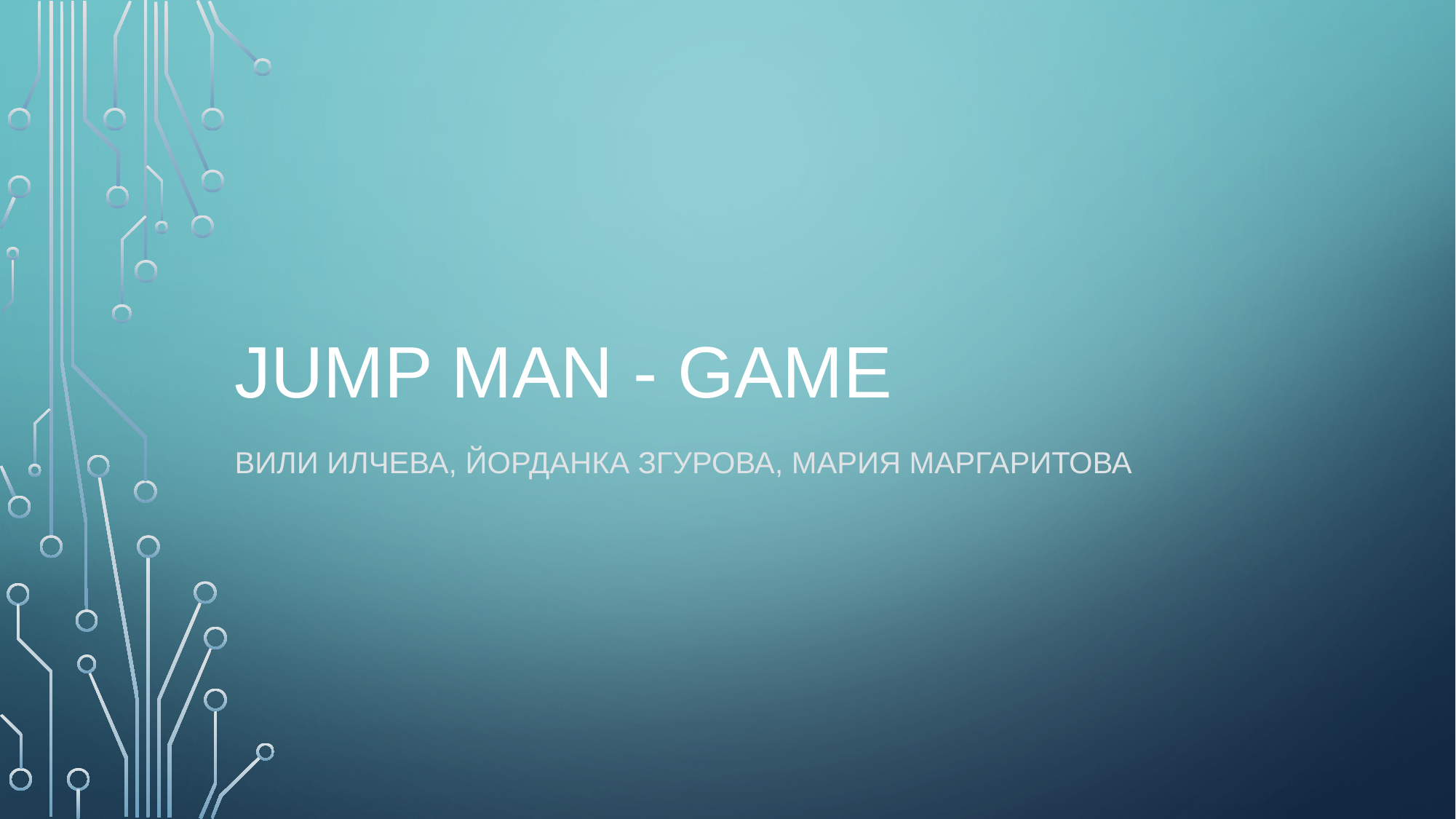

# Jump Man - Game
Вили Илчева, Йорданка Згурова, Мария маргаритова